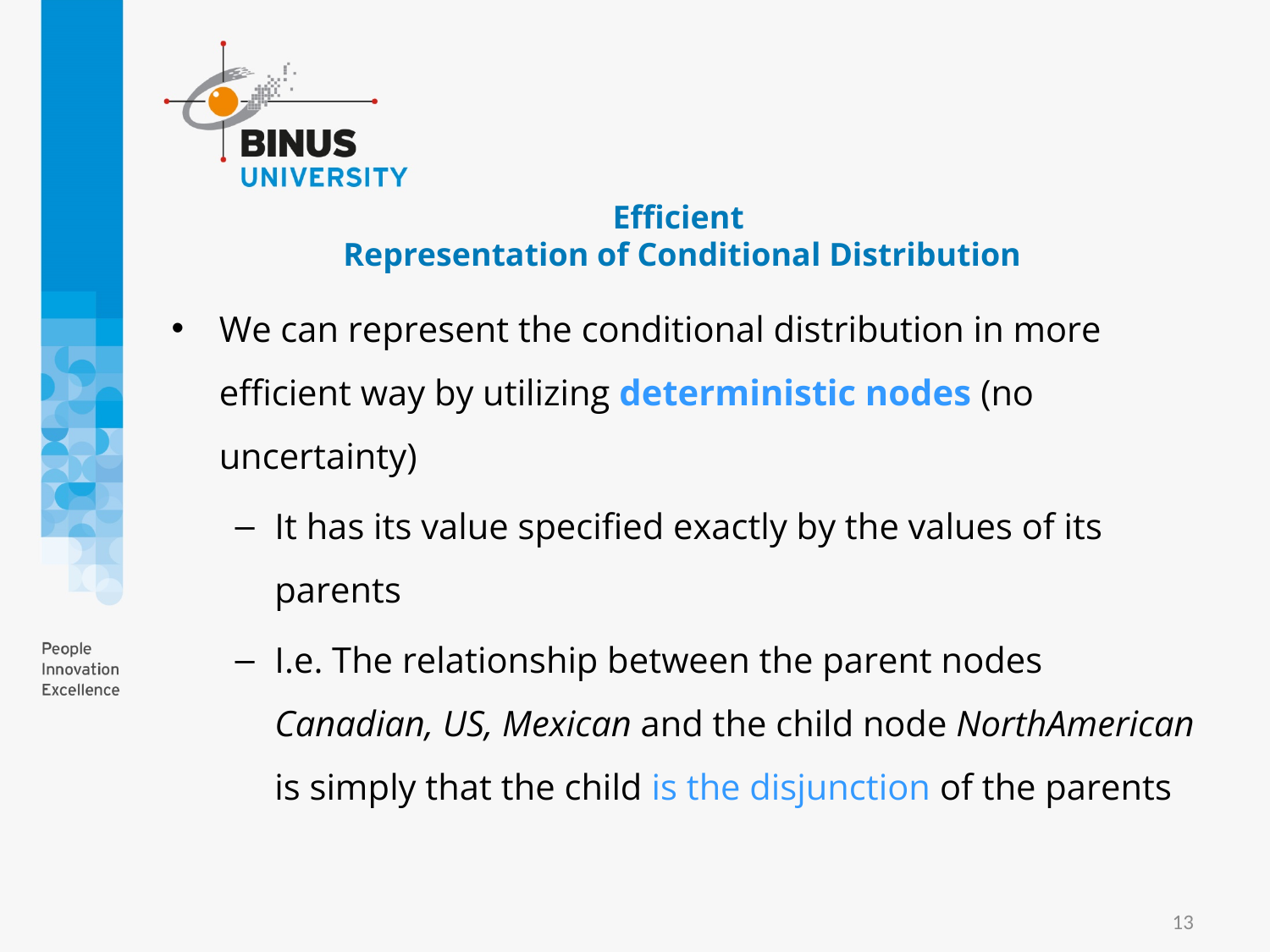

# Efficient Representation of Conditional Distribution
We can represent the conditional distribution in more efficient way by utilizing deterministic nodes (no uncertainty)
It has its value specified exactly by the values of its parents
I.e. The relationship between the parent nodes Canadian, US, Mexican and the child node NorthAmerican is simply that the child is the disjunction of the parents
13